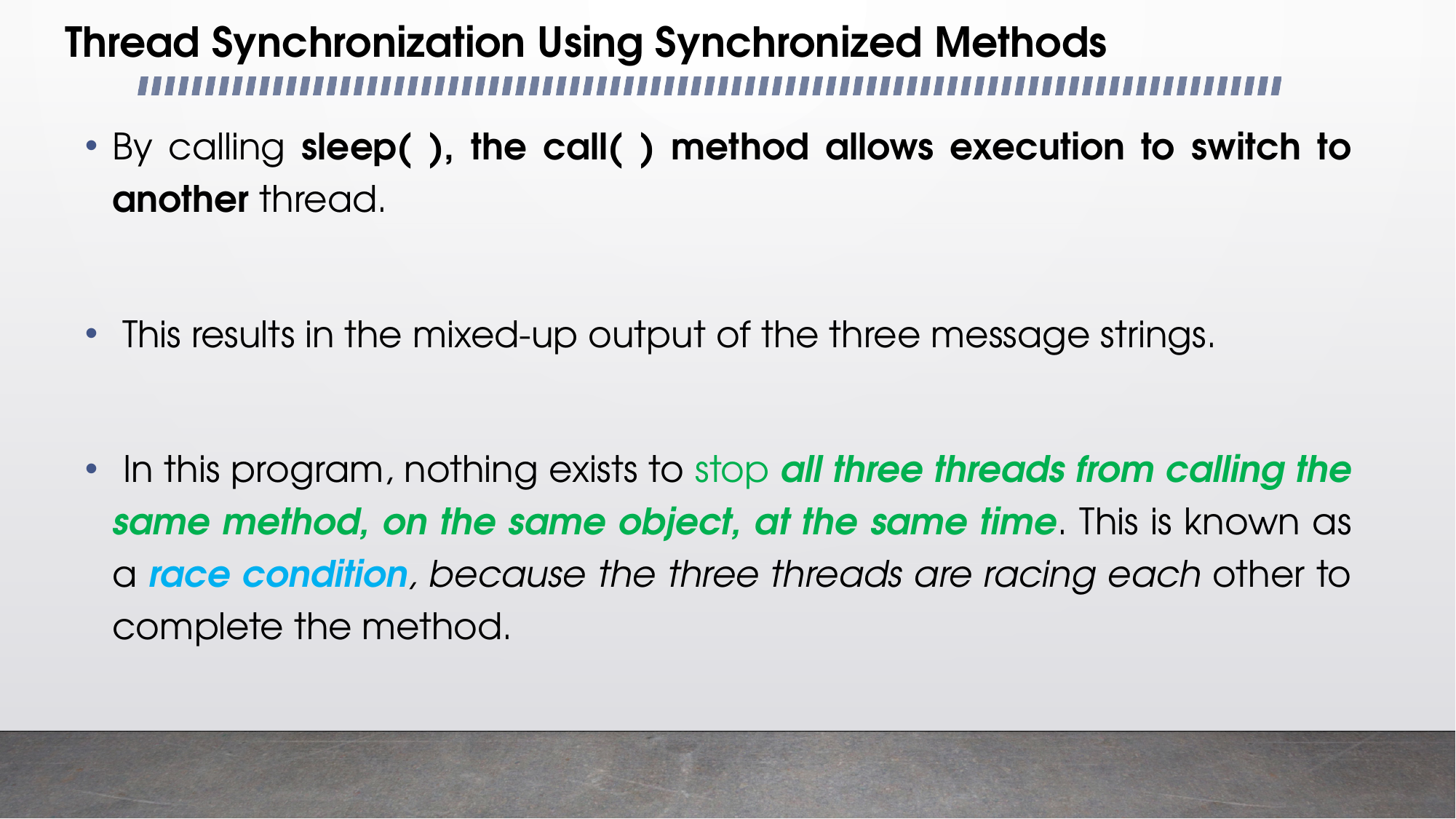

# Thread Synchronization Using Synchronized Methods
By calling sleep( ), the call( ) method allows execution to switch to another thread.

 This results in the mixed-up output of the three message strings.

 In this program, nothing exists to stop all three threads from calling the same method, on the same object, at the same time. This is known as a race condition, because the three threads are racing each other to complete the method.